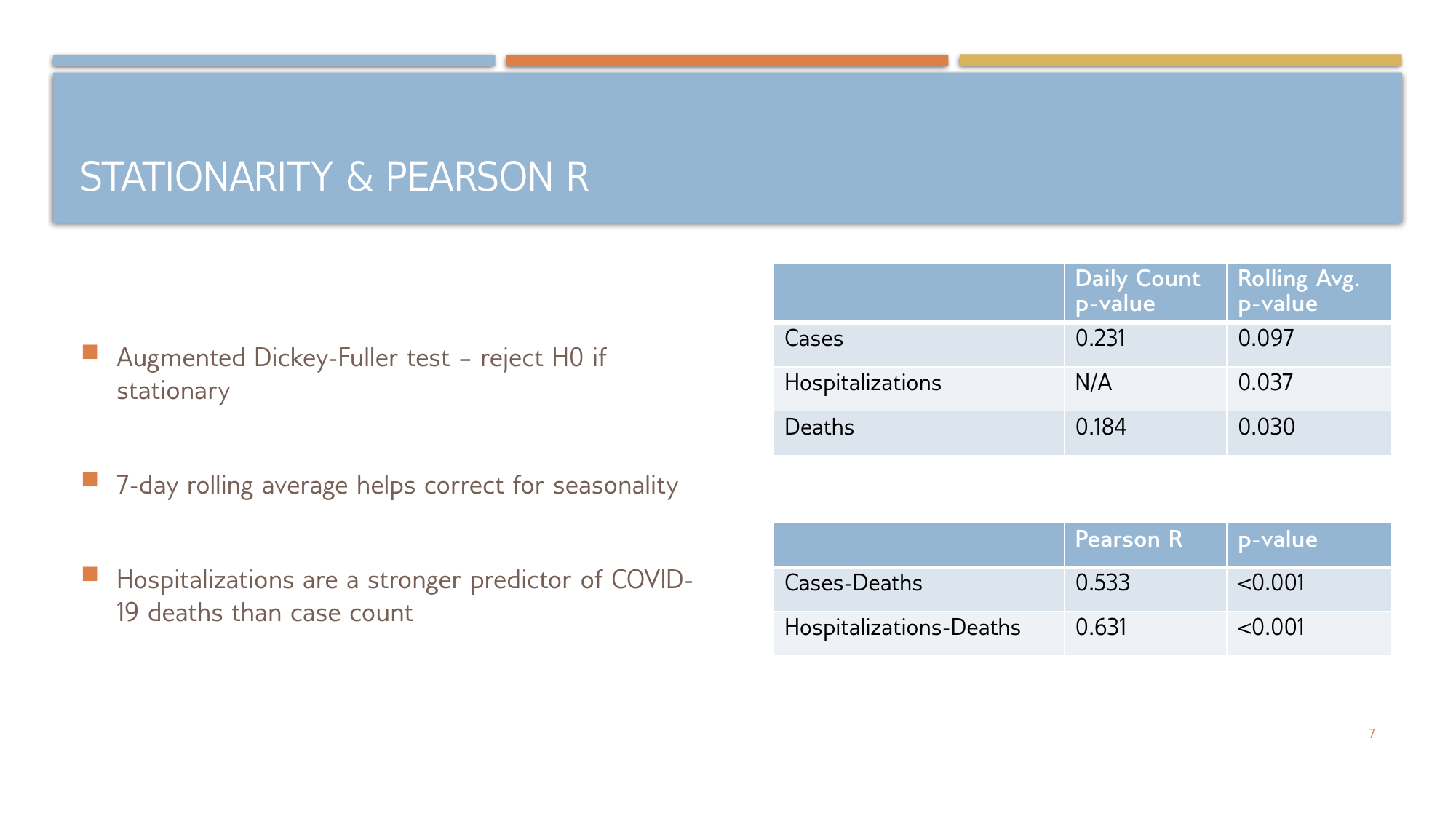

# Stationarity & Pearson R
|  | Daily Count p-value | Rolling Avg. p-value |
| --- | --- | --- |
| Cases | 0.231 | 0.097 |
| Hospitalizations | N/A | 0.037 |
| Deaths | 0.184 | 0.030 |
Augmented Dickey-Fuller test – reject H0 if stationary

7-day rolling average helps correct for seasonality

Hospitalizations are a stronger predictor of COVID-19 deaths than case count
|  | Pearson R | p-value |
| --- | --- | --- |
| Cases-Deaths | 0.533 | <0.001 |
| Hospitalizations-Deaths | 0.631 | <0.001 |
7